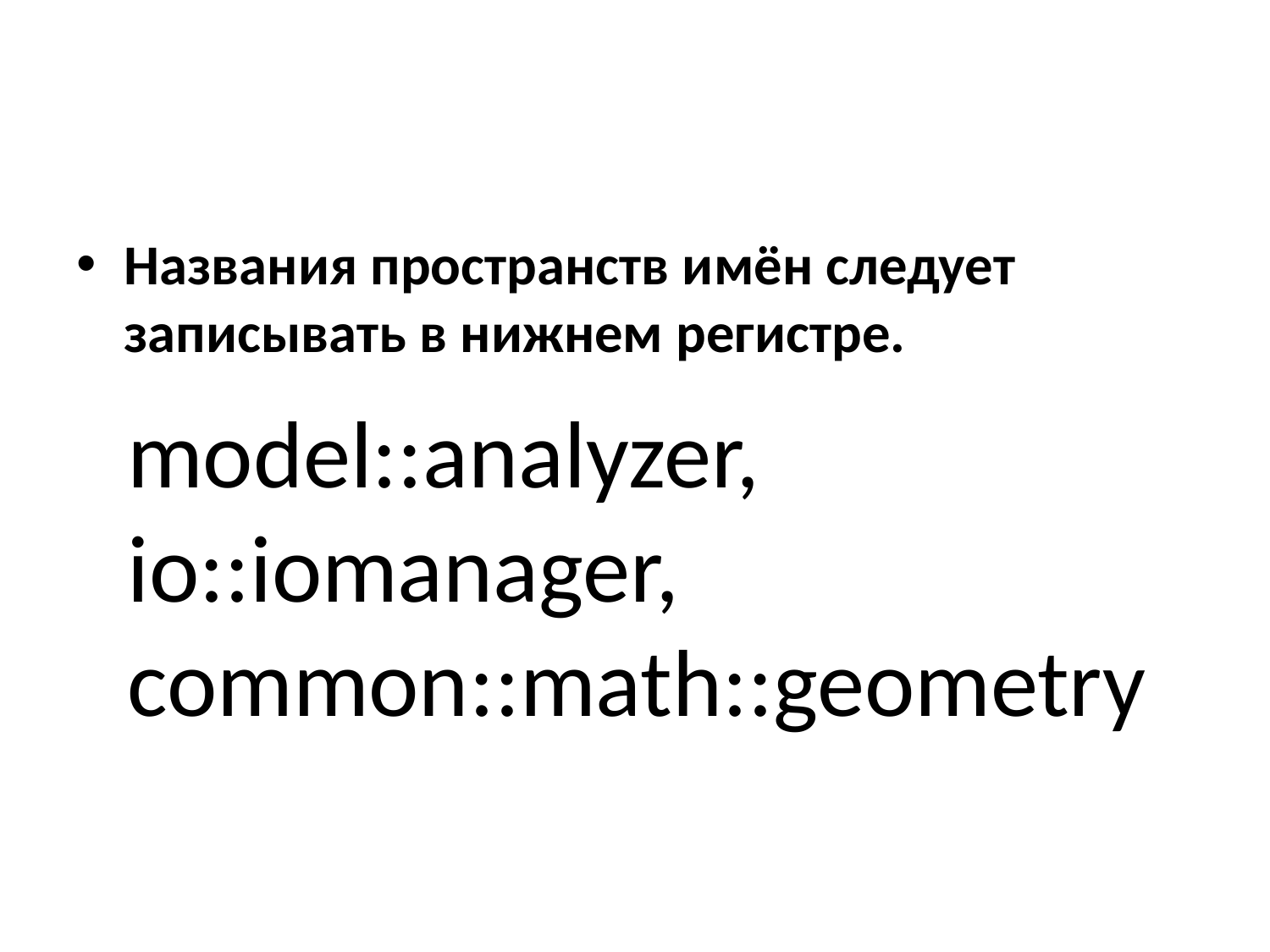

#
Названия пространств имён следует записывать в нижнем регистре.
model::analyzer, io::iomanager, common::math::geometry